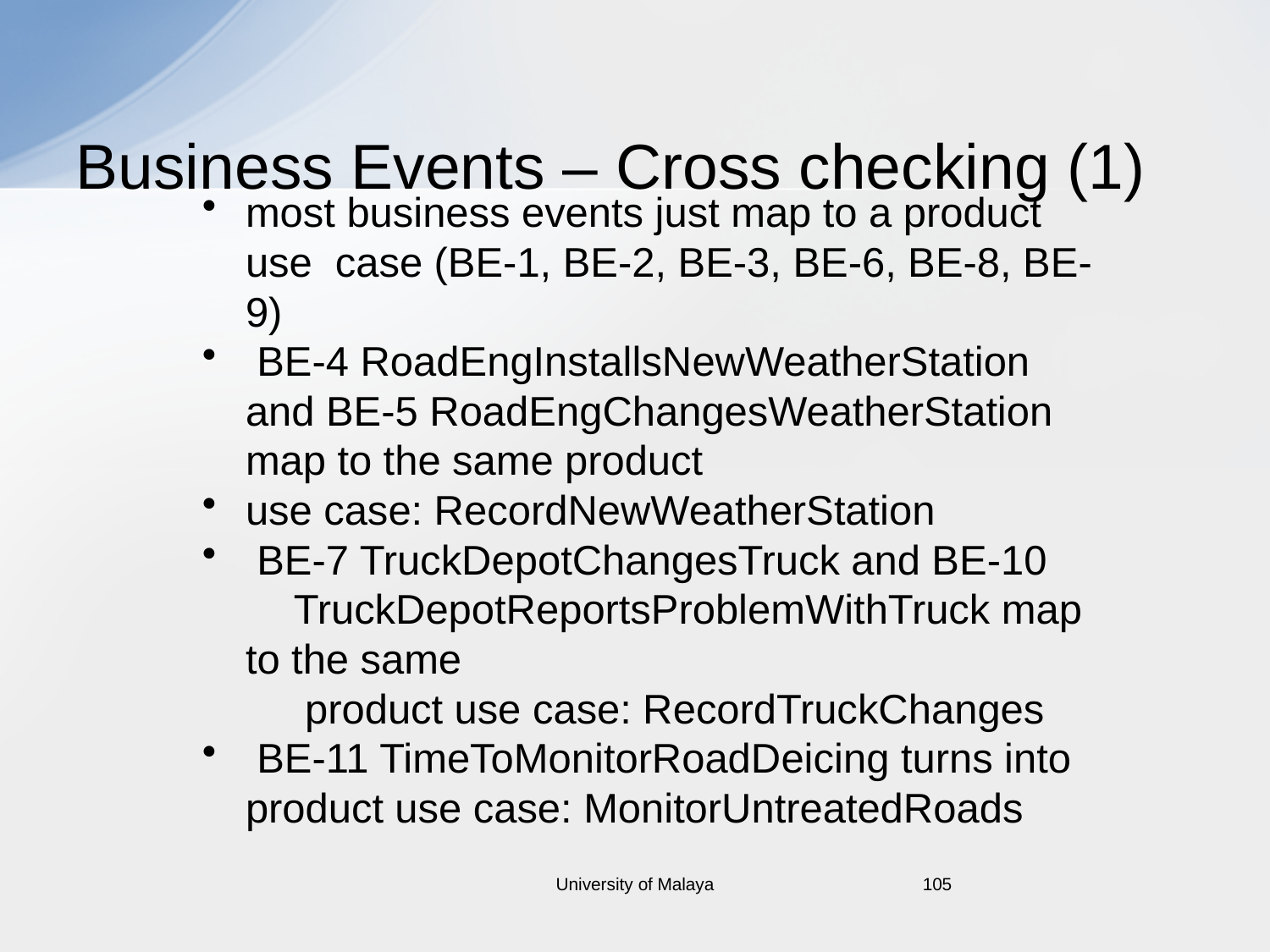

# Business Events – Cross checking (1)
most business events just map to a product use  case (BE-1, BE-2, BE-3, BE-6, BE-8, BE-9)
 BE-4 RoadEngInstallsNewWeatherStation and BE-5 RoadEngChangesWeatherStation map to the same product
use case: RecordNewWeatherStation
 BE-7 TruckDepotChangesTruck and BE-10
        TruckDepotReportsProblemWithTruck map to the same
         product use case: RecordTruckChanges
 BE-11 TimeToMonitorRoadDeicing turns into product use case: MonitorUntreatedRoads

University of Malaya
105